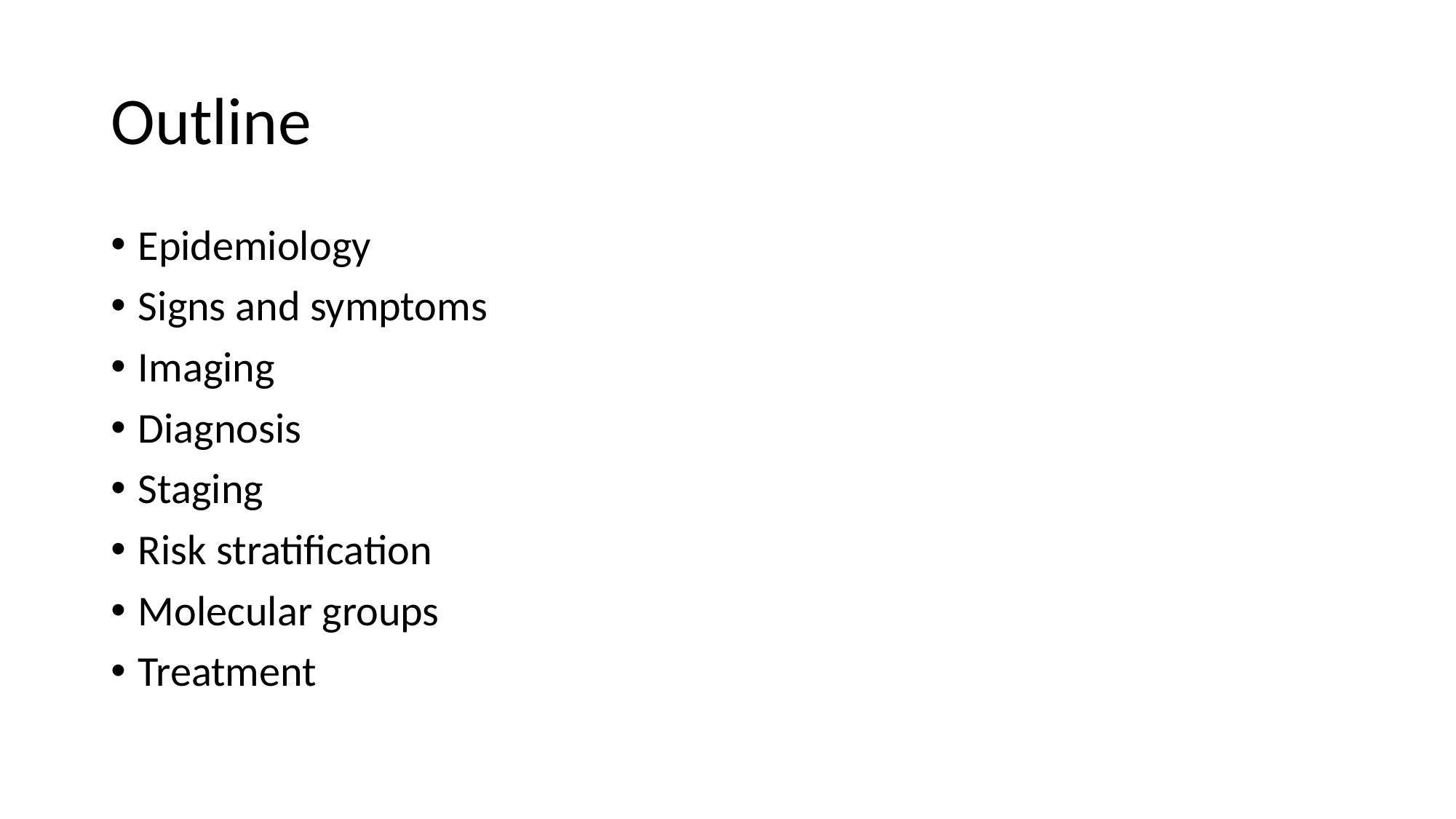

# Outline
Epidemiology
Signs and symptoms
Imaging
Diagnosis
Staging
Risk stratification
Molecular groups
Treatment